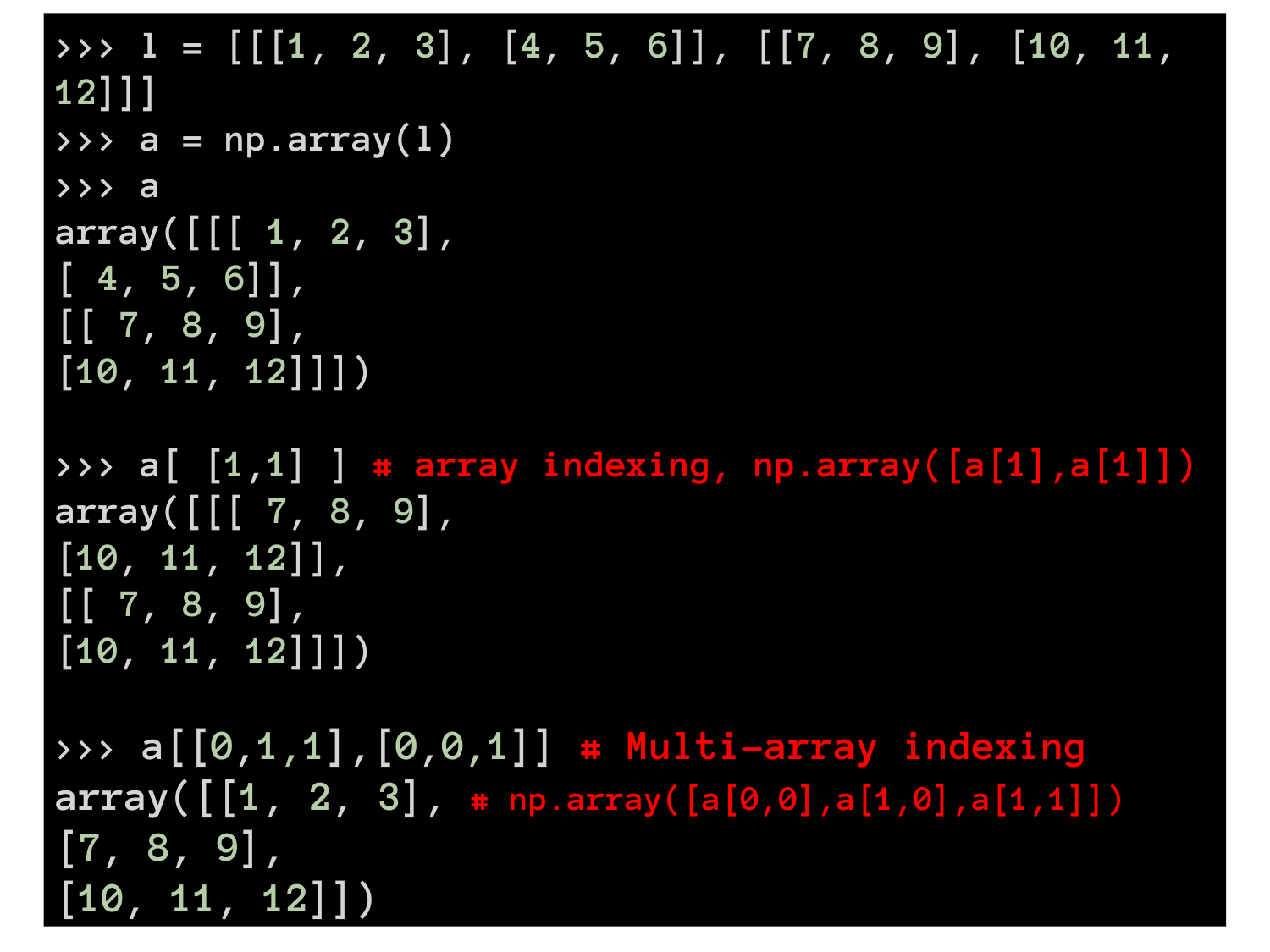

>>> l = [[[1, 2, 3], [4, 5, 6]], [[7, 8, 9], [10, 11, 12]]]
>>> a = np.array(l)
>>> a
array([[[ 1, 2, 3],
[ 4, 5, 6]],
[[ 7, 8, 9],
[10, 11, 12]]])

>>> a[ [1,1] ] # array indexing, np.array([a[1],a[1]])
array([[[ 7, 8, 9],
[10, 11, 12]],
[[ 7, 8, 9],
[10, 11, 12]]])

>>> a[[0,1,1],[0,0,1]] # Multi-array indexing
array([[1, 2, 3], # np.array([a[0,0],a[1,0],a[1,1]])
[7, 8, 9],
[10, 11, 12]])